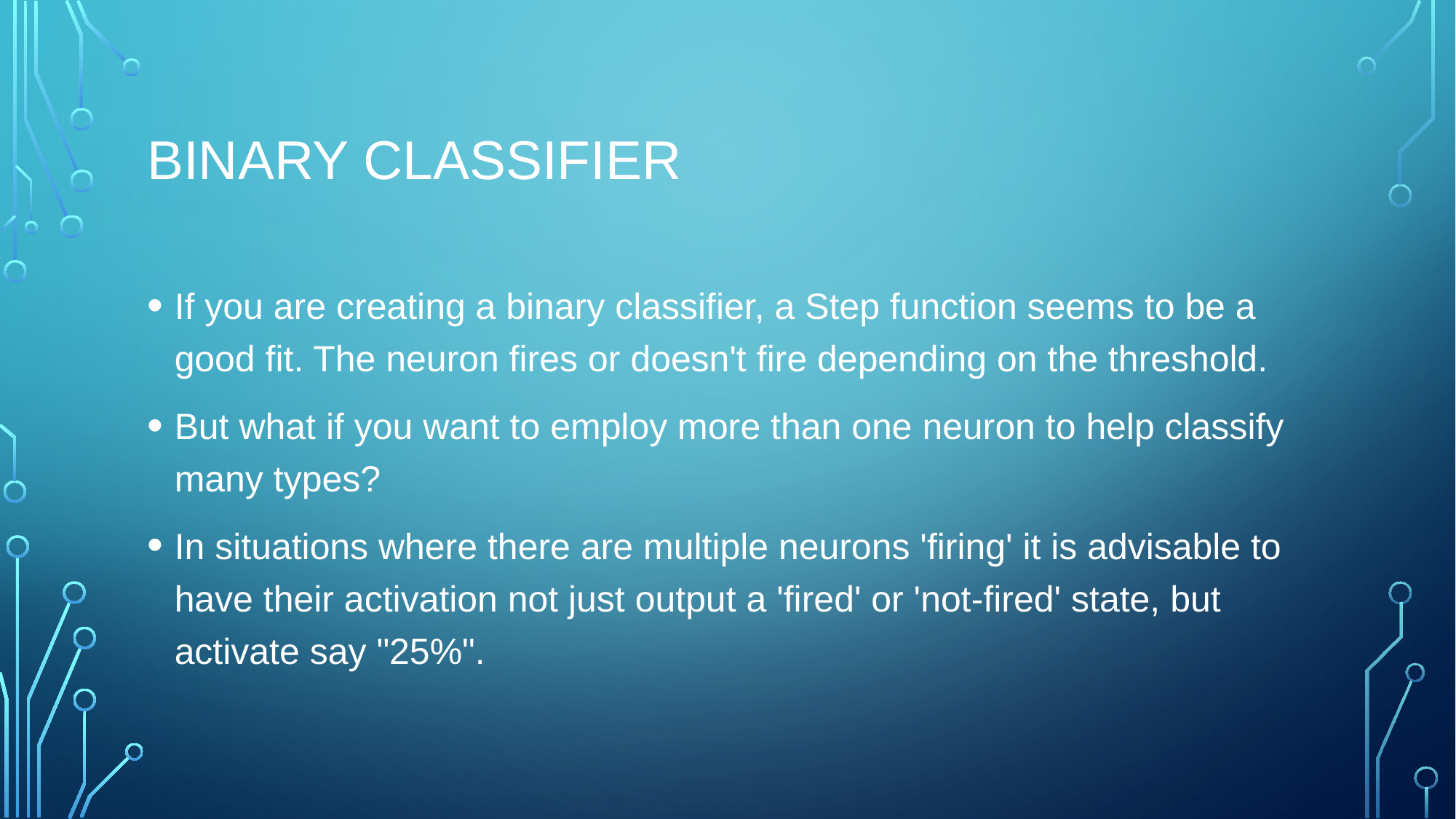

# Binary Classifier
If you are creating a binary classifier, a Step function seems to be a good fit. The neuron fires or doesn't fire depending on the threshold.
But what if you want to employ more than one neuron to help classify many types?
In situations where there are multiple neurons 'firing' it is advisable to have their activation not just output a 'fired' or 'not-fired' state, but activate say "25%".